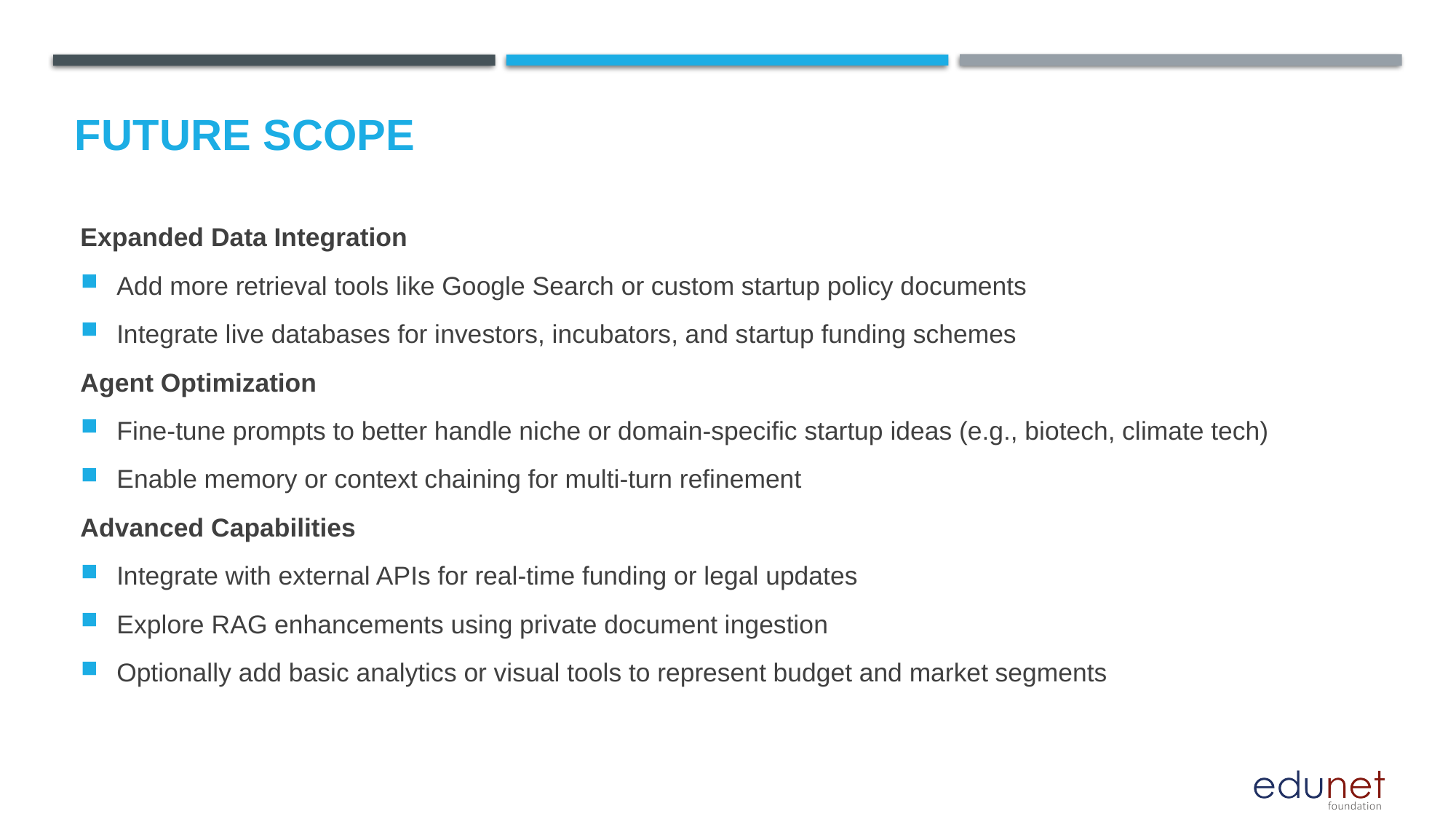

Future scope
Expanded Data Integration
Add more retrieval tools like Google Search or custom startup policy documents
Integrate live databases for investors, incubators, and startup funding schemes
Agent Optimization
Fine-tune prompts to better handle niche or domain-specific startup ideas (e.g., biotech, climate tech)
Enable memory or context chaining for multi-turn refinement
Advanced Capabilities
Integrate with external APIs for real-time funding or legal updates
Explore RAG enhancements using private document ingestion
Optionally add basic analytics or visual tools to represent budget and market segments